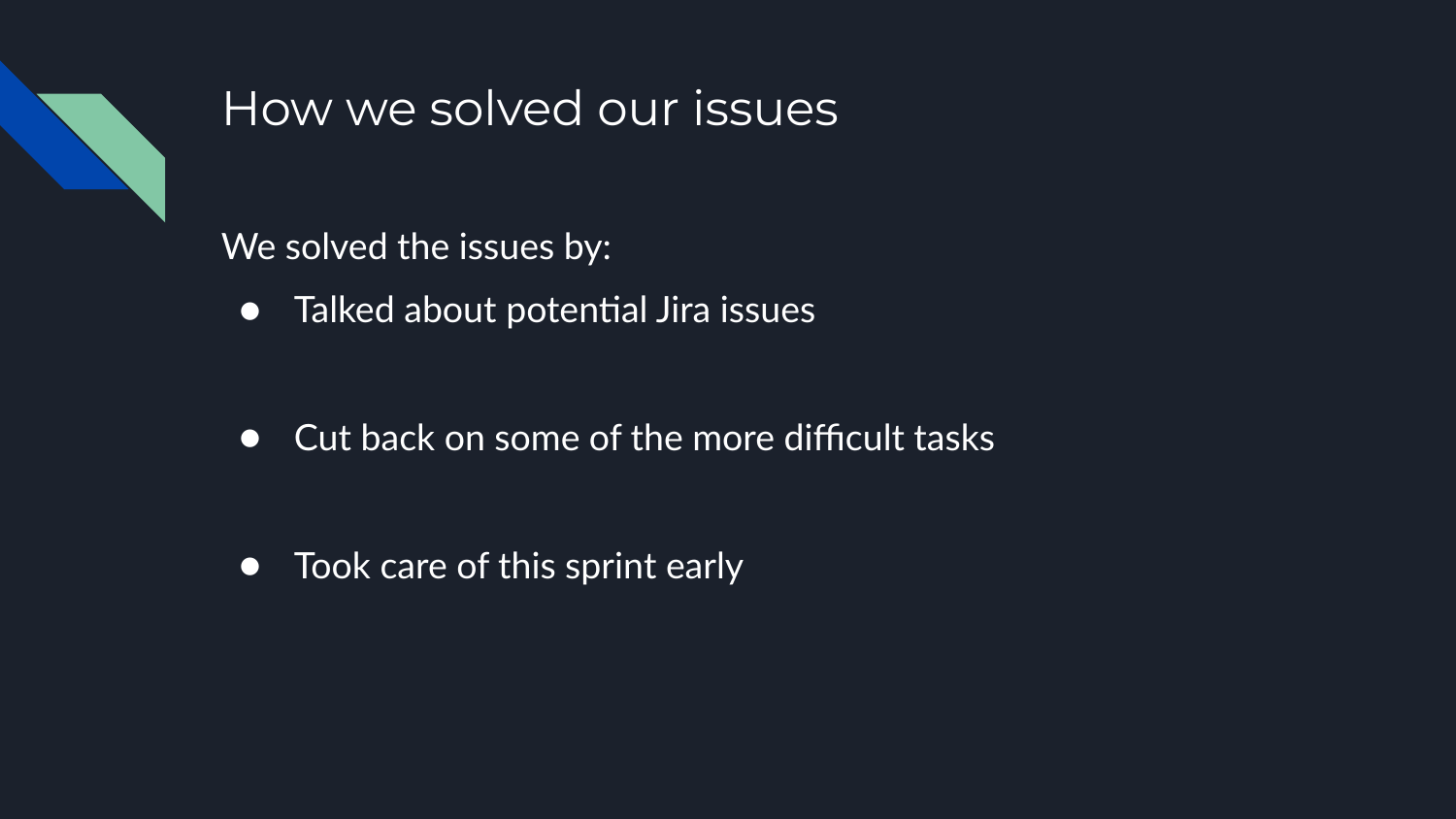

# How we solved our issues
We solved the issues by:
Talked about potential Jira issues

Cut back on some of the more difficult tasks

Took care of this sprint early